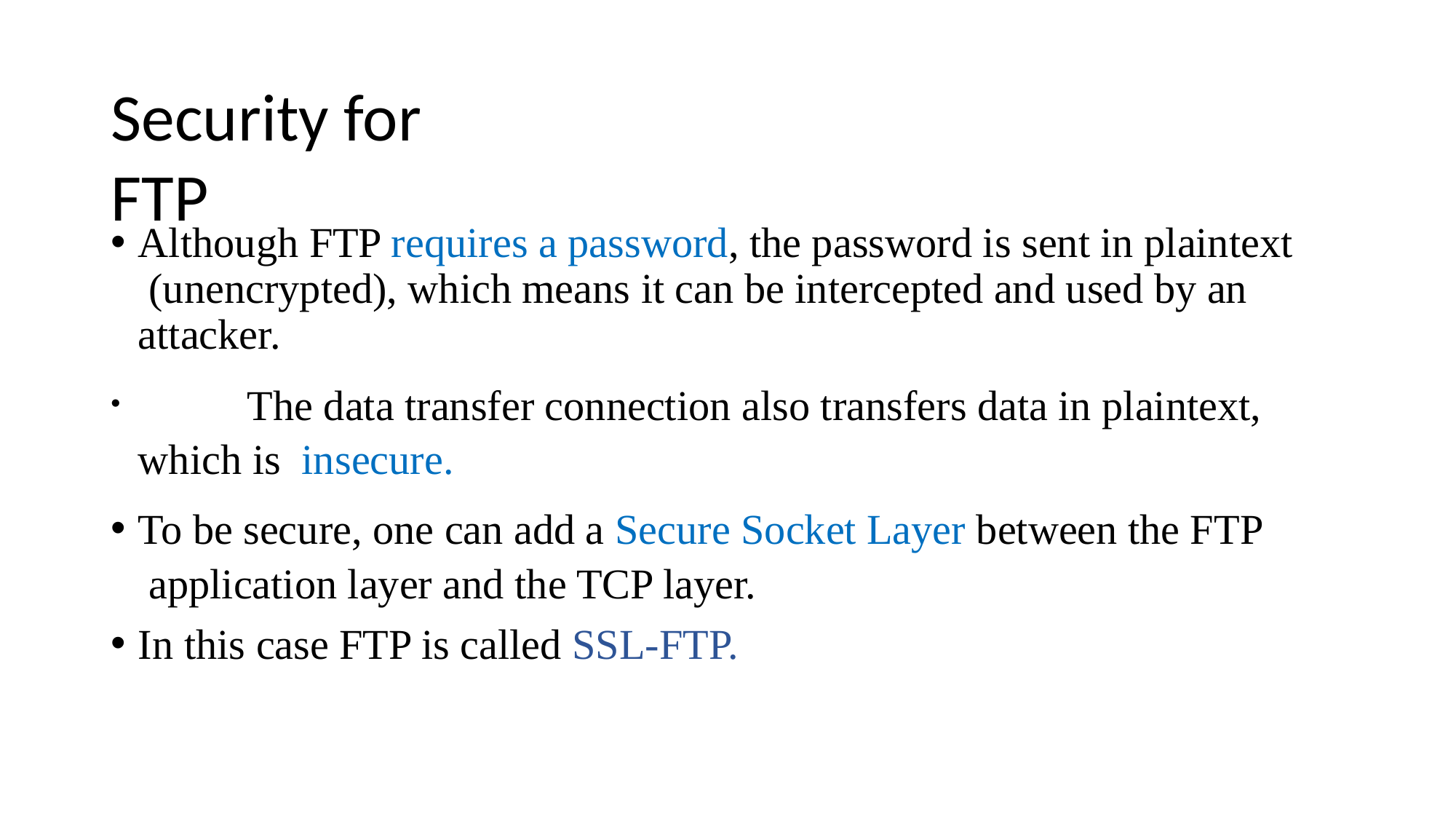

# Security for FTP
Although FTP requires a password, the password is sent in plaintext  (unencrypted), which means it can be intercepted and used by an  attacker.
	The data transfer connection also transfers data in plaintext, which is  insecure.
To be secure, one can add a Secure Socket Layer between the FTP  application layer and the TCP layer.
In this case FTP is called SSL-FTP.